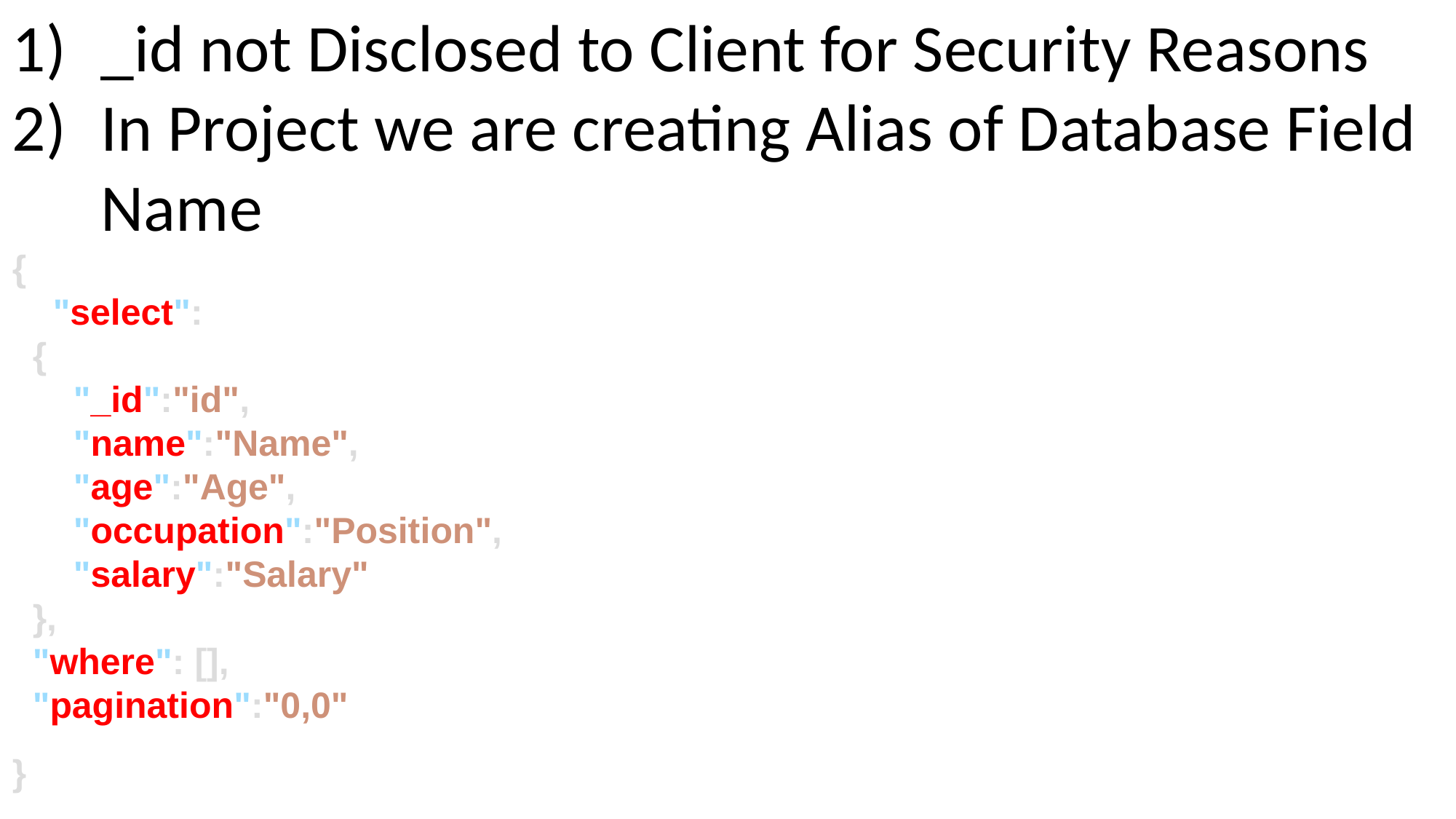

_id not Disclosed to Client for Security Reasons
In Project we are creating Alias of Database Field Name
{
    "select":
  {
      "_id":"id",
      "name":"Name",
      "age":"Age",
      "occupation":"Position",
      "salary":"Salary"
  },
  "where": [],
  "pagination":"0,0"
}